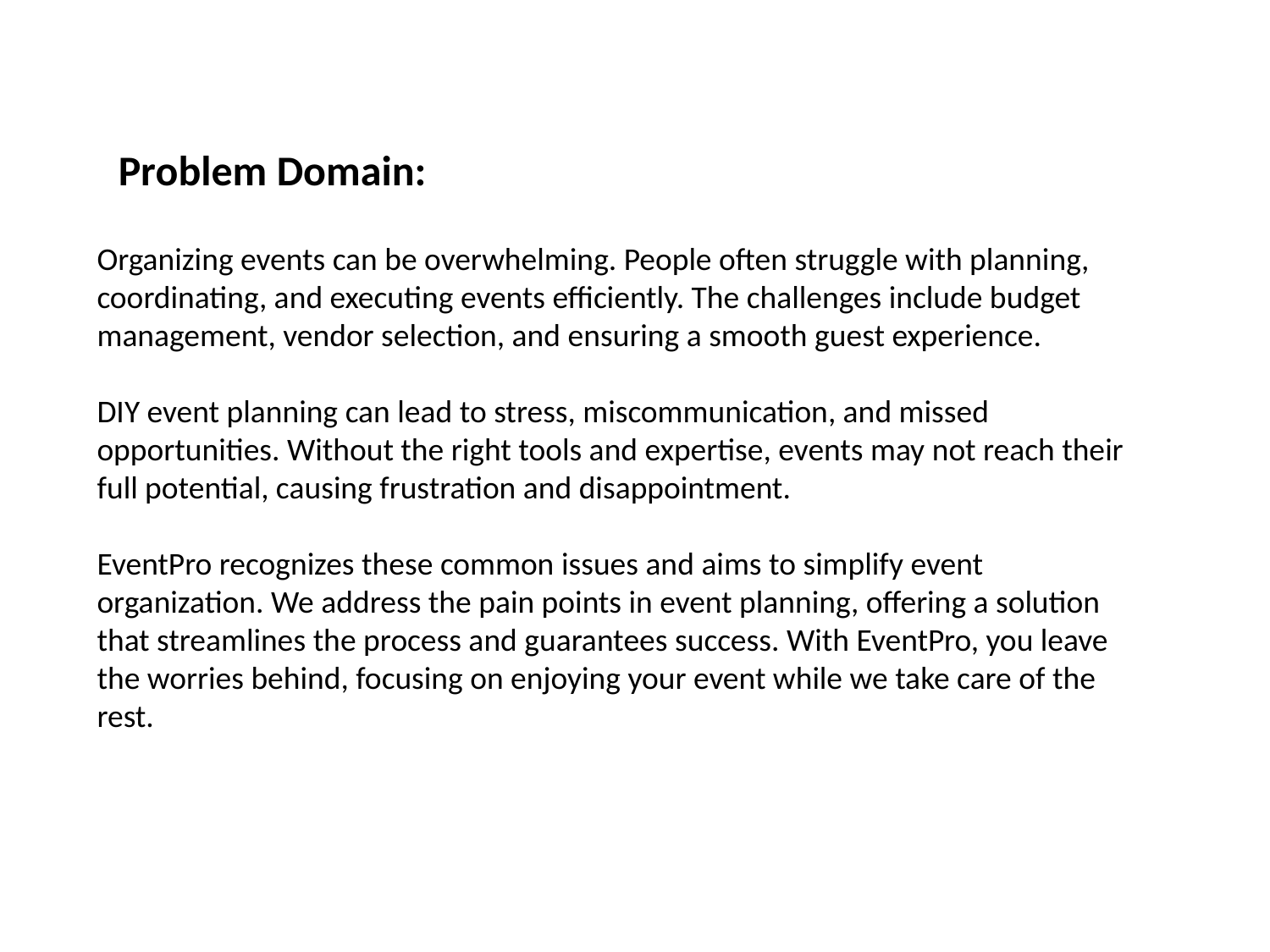

Problem Domain:
Organizing events can be overwhelming. People often struggle with planning, coordinating, and executing events efficiently. The challenges include budget management, vendor selection, and ensuring a smooth guest experience.

DIY event planning can lead to stress, miscommunication, and missed opportunities. Without the right tools and expertise, events may not reach their full potential, causing frustration and disappointment.

EventPro recognizes these common issues and aims to simplify event organization. We address the pain points in event planning, offering a solution that streamlines the process and guarantees success. With EventPro, you leave the worries behind, focusing on enjoying your event while we take care of the rest.